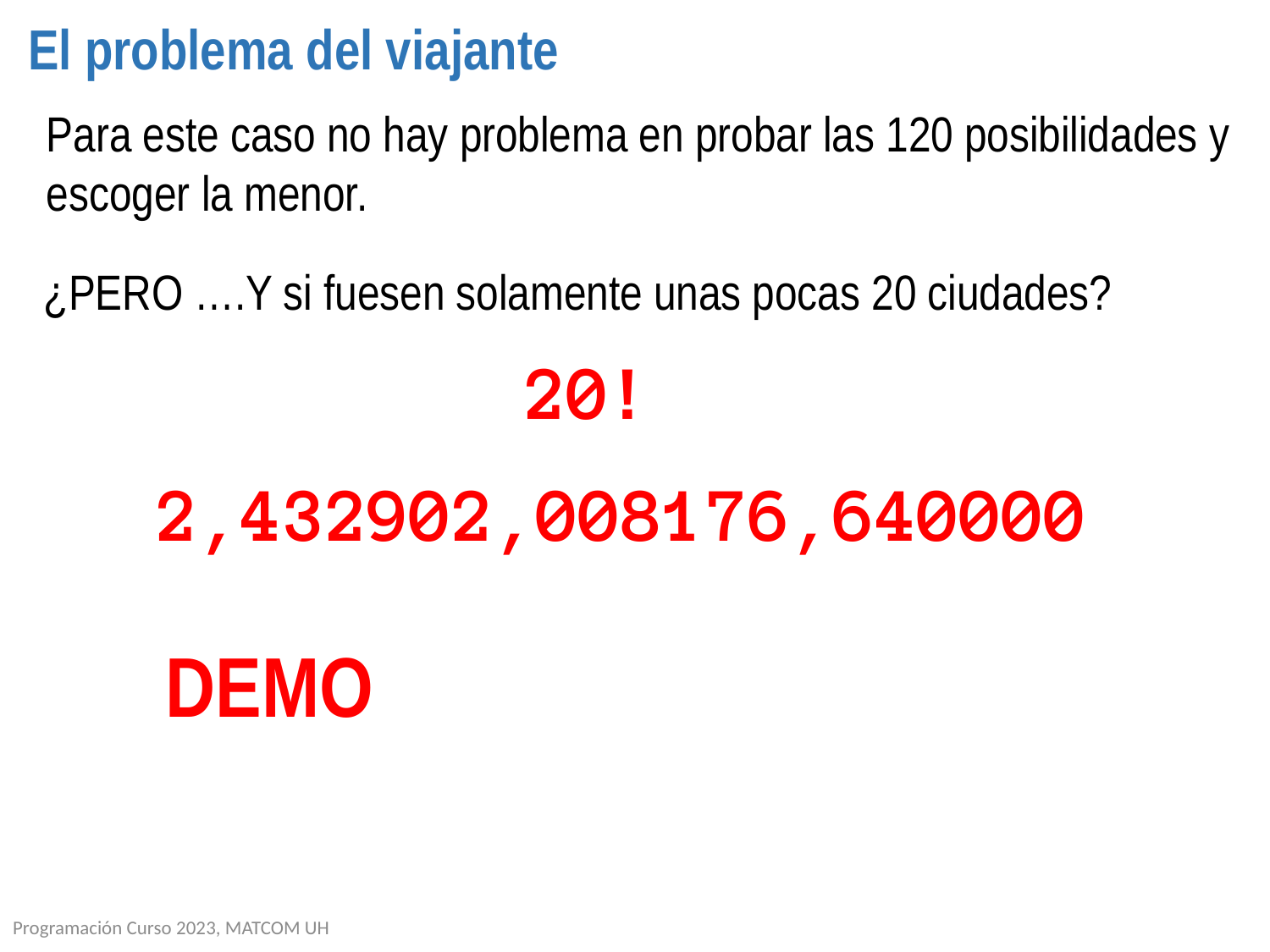

# El problema del viajante
Para este caso no hay problema en probar las 120 posibilidades y escoger la menor.
¿PERO ….Y si fuesen solamente unas pocas 20 ciudades?
 20!
 2,432902,008176,640000
 DEMO
Programación Curso 2023, MATCOM UH
4